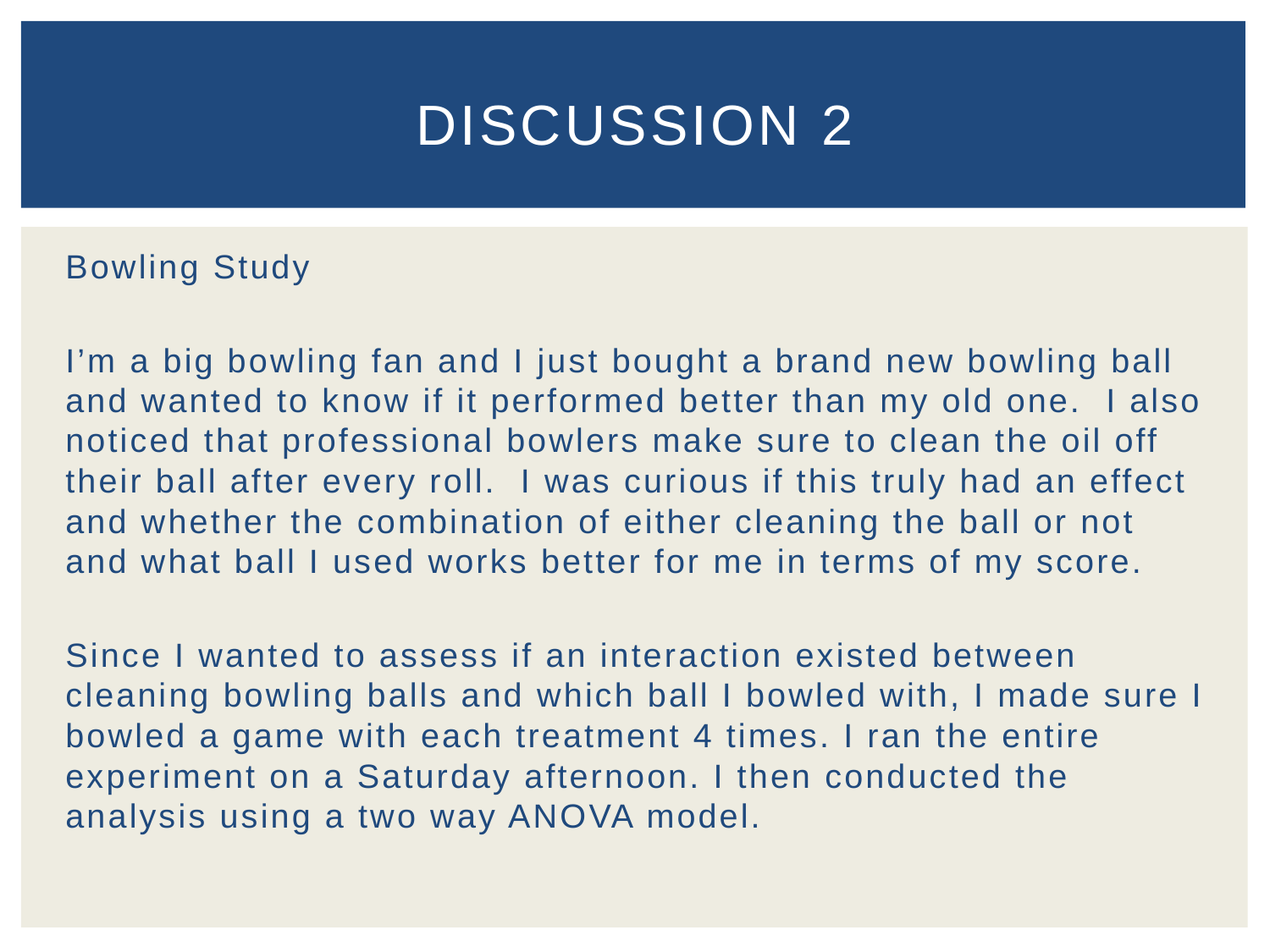

# Discussion 2
Bowling Study

I’m a big bowling fan and I just bought a brand new bowling ball and wanted to know if it performed better than my old one.  I also noticed that professional bowlers make sure to clean the oil off their ball after every roll.  I was curious if this truly had an effect and whether the combination of either cleaning the ball or not  and what ball I used works better for me in terms of my score.

Since I wanted to assess if an interaction existed between cleaning bowling balls and which ball I bowled with, I made sure I bowled a game with each treatment 4 times. I ran the entire experiment on a Saturday afternoon. I then conducted the analysis using a two way ANOVA model.